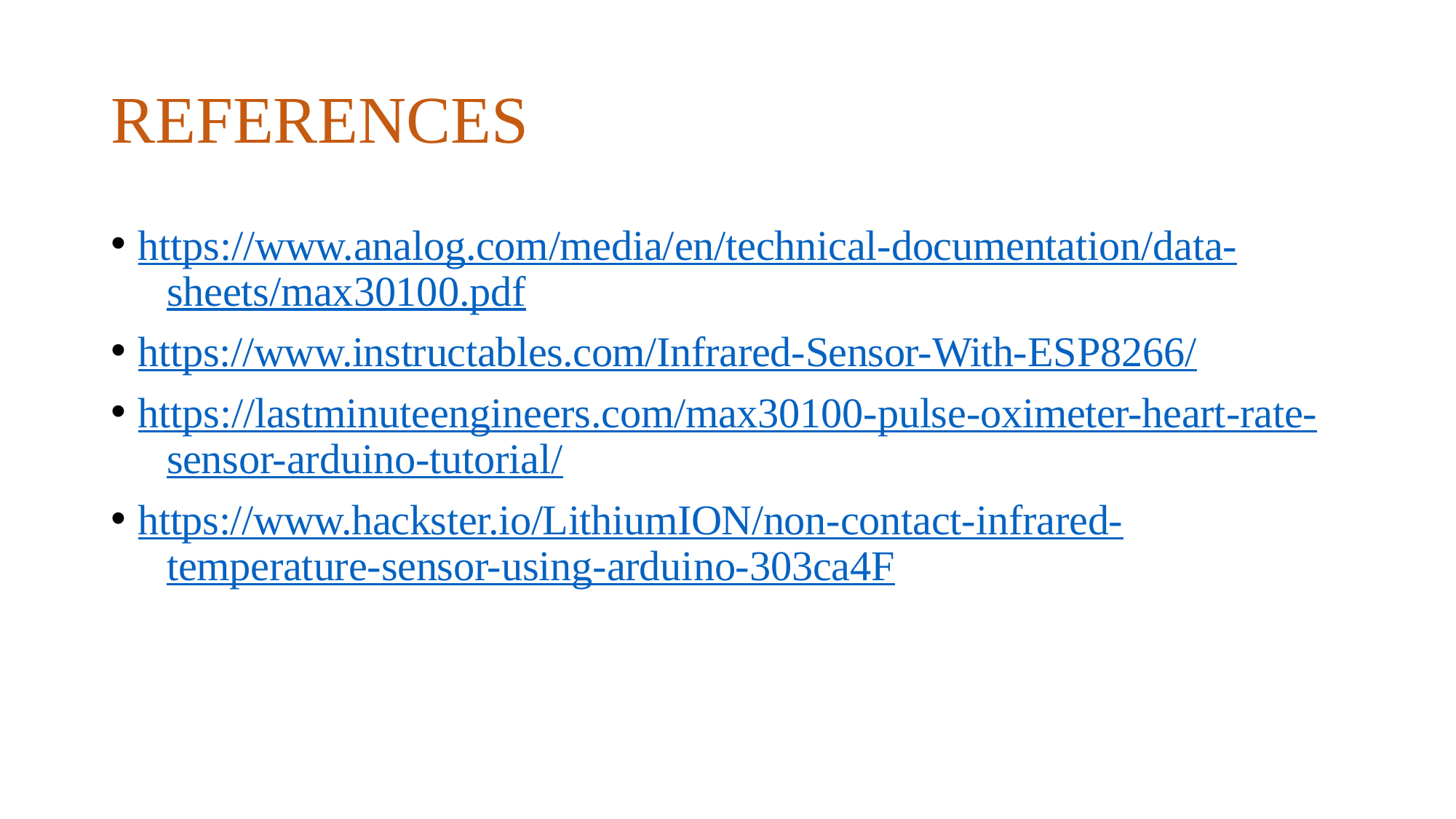

# REFERENCES
https://www.analog.com/media/en/technical-documentation/data- 	sheets/max30100.pdf
https://www.instructables.com/Infrared-Sensor-With-ESP8266/
https://lastminuteengineers.com/max30100-pulse-oximeter-heart-rate- 	sensor-arduino-tutorial/
https://www.hackster.io/LithiumION/non-contact-infrared- 	temperature-sensor-using-arduino-303ca4F